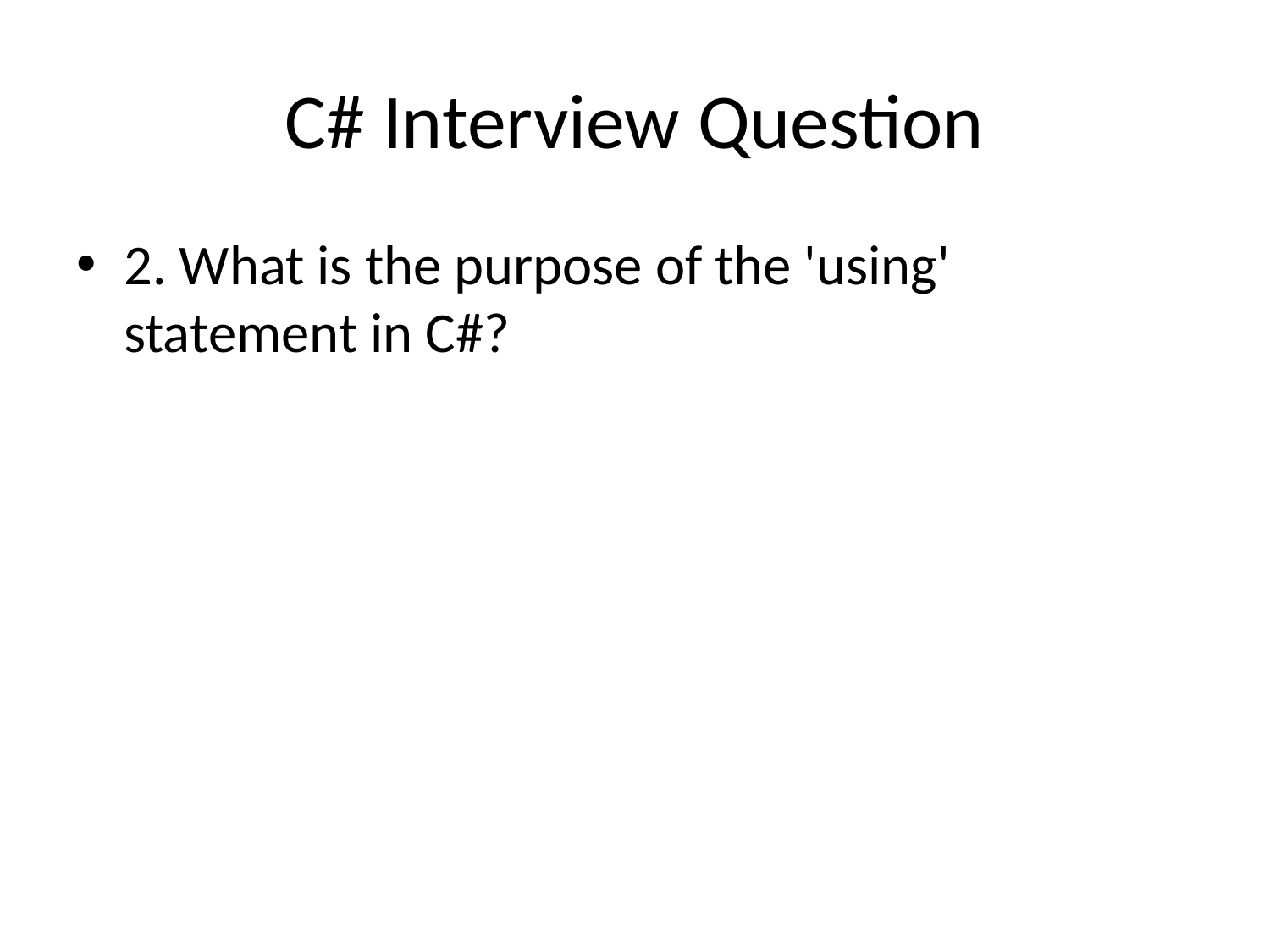

# C# Interview Question
2. What is the purpose of the 'using' statement in C#?